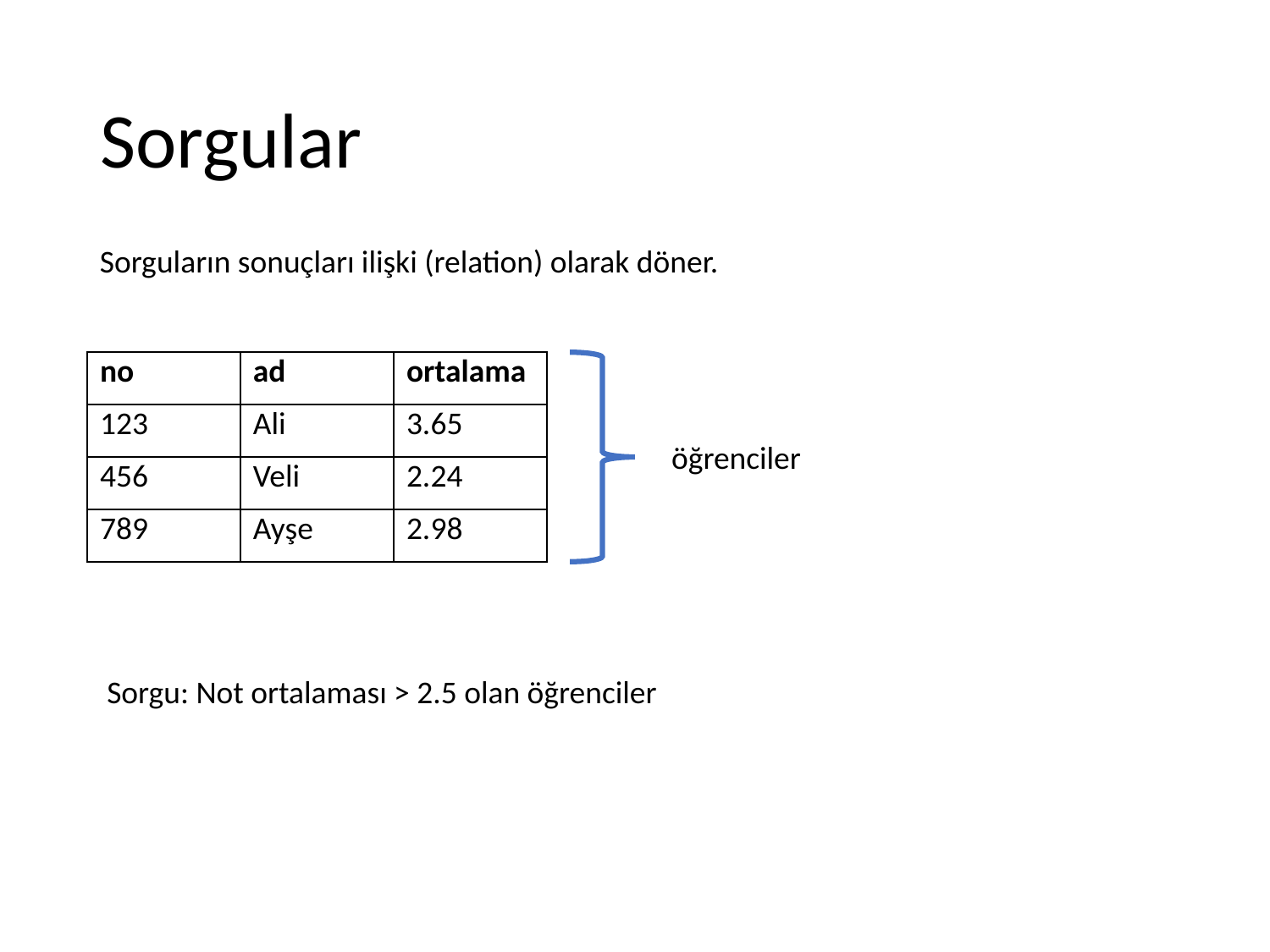

# Sorgular
Sorguların sonuçları ilişki (relation) olarak döner.
| no | ad | ortalama |
| --- | --- | --- |
| 123 | Ali | 3.65 |
| 456 | Veli | 2.24 |
| 789 | Ayşe | 2.98 |

öğrenciler
Sorgu: Not ortalaması > 2.5 olan öğrenciler